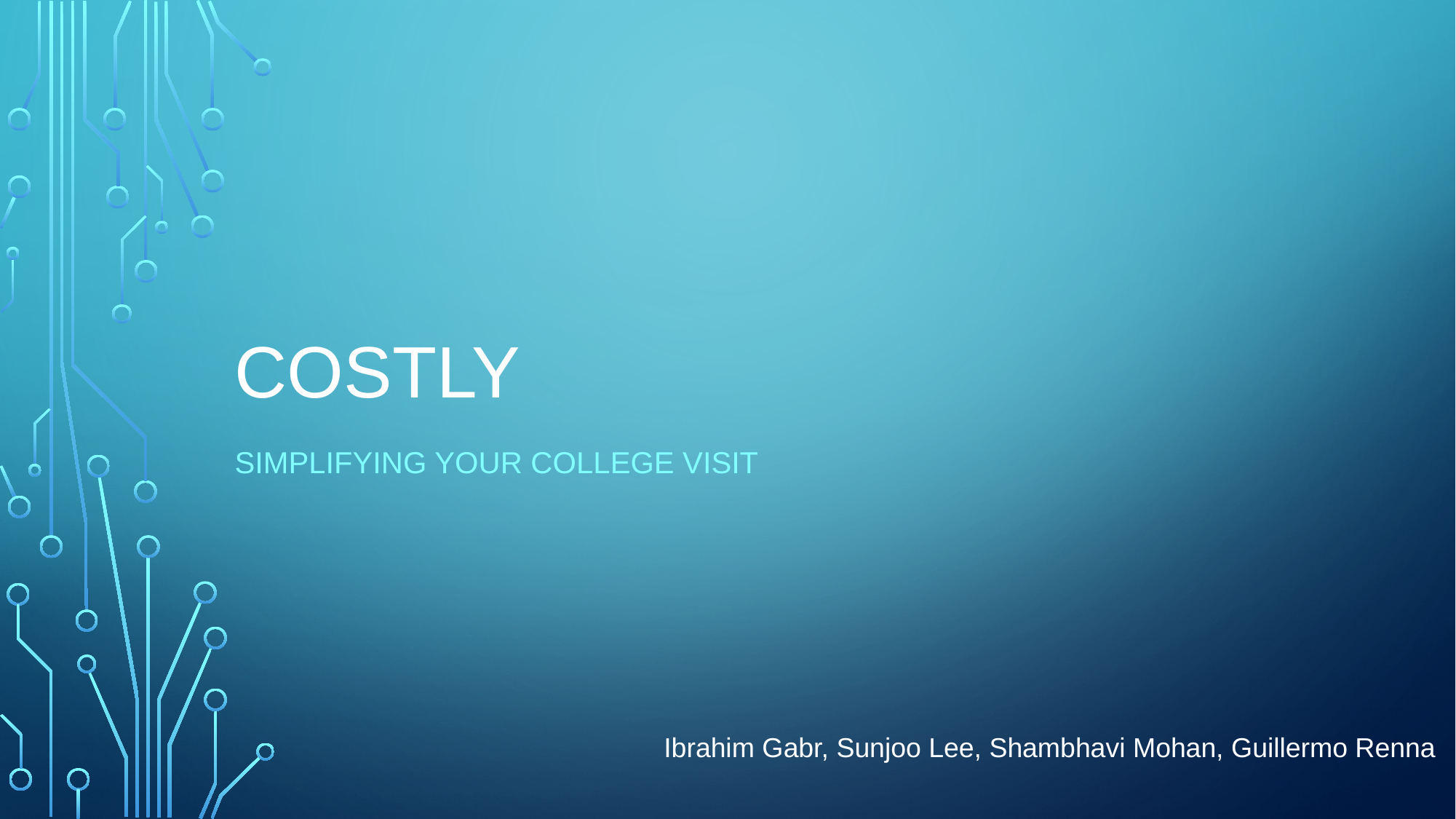

# Costly
Simplifying your college visit
Ibrahim Gabr, Sunjoo Lee, Shambhavi Mohan, Guillermo Renna